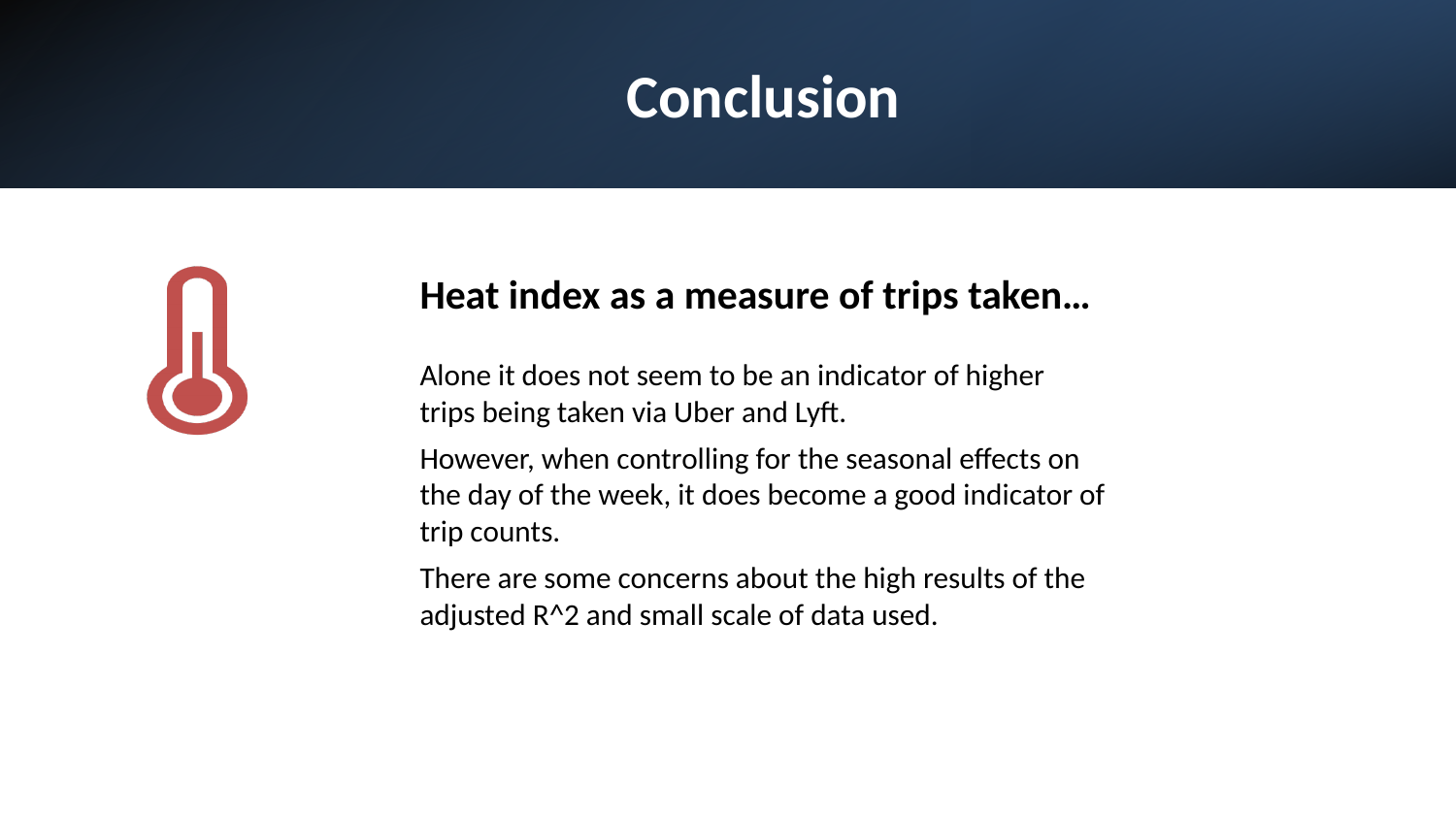

# Conclusion
Heat index as a measure of trips taken…
Alone it does not seem to be an indicator of higher trips being taken via Uber and Lyft.
However, when controlling for the seasonal effects on the day of the week, it does become a good indicator of trip counts.
There are some concerns about the high results of the adjusted R^2 and small scale of data used.